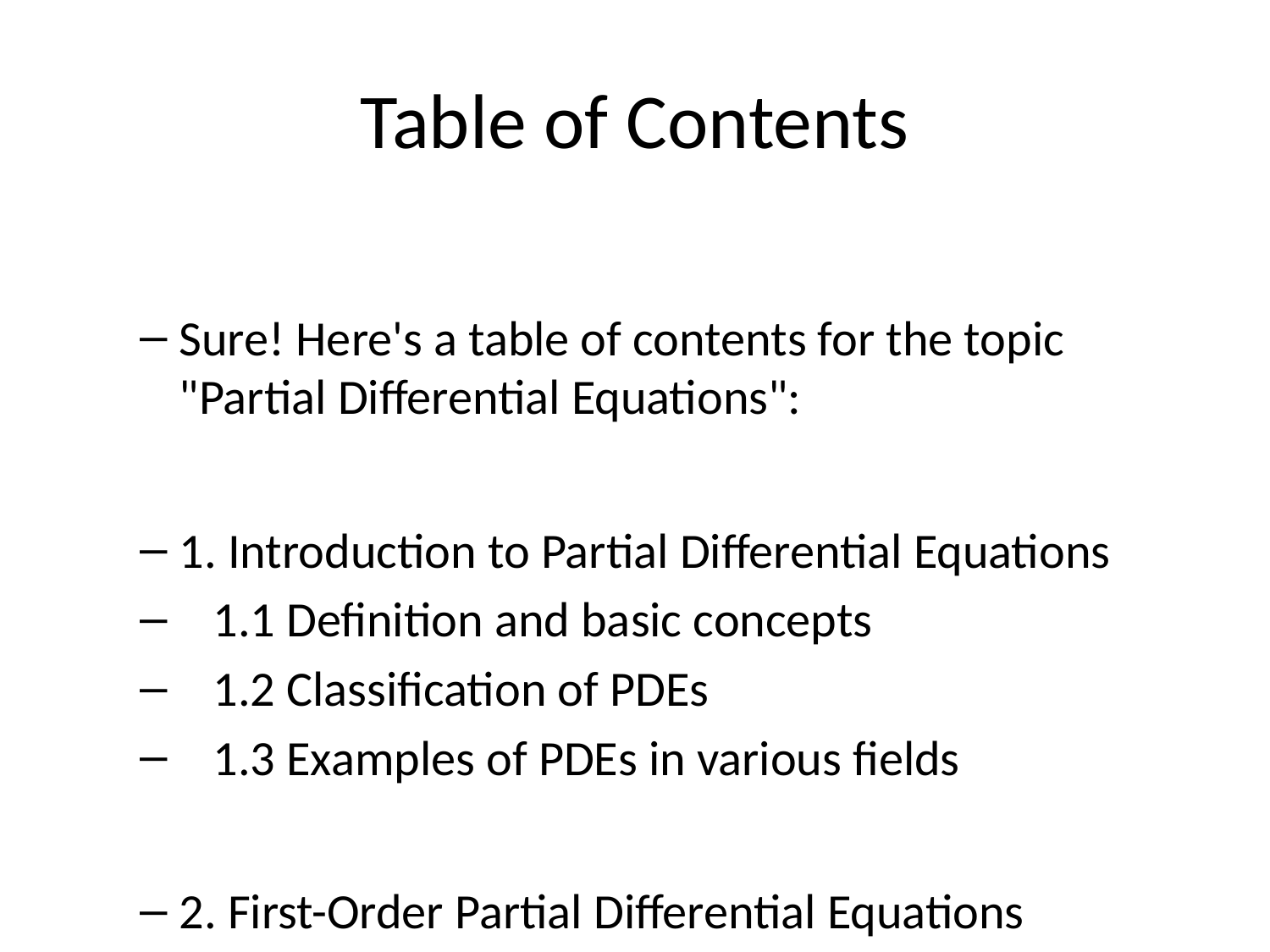

# Table of Contents

Sure! Here's a table of contents for the topic "Partial Differential Equations":

1. Introduction to Partial Differential Equations
   1.1 Definition and basic concepts
   1.2 Classification of PDEs
   1.3 Examples of PDEs in various fields

2. First-Order Partial Differential Equations
   2.1 Linear first-order PDEs
   2.2 Nonlinear first-order PDEs
   2.3 Method of characteristics

3. Second-Order Partial Differential Equations
   3.1 Linear second-order PDEs
   3.2 Boundary value problems and initial value problems
   3.3 Classification of second-order linear PDEs
   3.4 Elliptic, parabolic, and hyperbolic PDEs

4. Separation of Variables
   4.1 Introduction to separation of variables
   4.2 Solving PDEs using separation of variables
   4.3 Applications and examples

5. Fourier Series and Transforms
   5.1 Introduction to Fourier series
   5.2 Fourier transform
   5.3 Solving PDEs using Fourier series and transforms
   5.4 Applications and examples

6. Numerical Methods for Partial Differential Equations
   6.1 Finite difference methods
   6.2 Finite element methods
   6.3 Finite volume methods
   6.4 Iterative methods and convergence analysis

7. Special Topics in Partial Differential Equations
   7.1 Nonlinear PDEs and shock waves
   7.2 Solitons and integrable systems
   7.3 Stochastic PDEs and random fields
   7.4 PDEs in mathematical biology and finance

8. Applications of Partial Differential Equations
   8.1 Heat equation and diffusion processes
   8.2 Wave equation and wave propagation
   8.3 Laplace's equation and potential theory
   8.4 Fluid dynamics and the Navier-Stokes equations

9. Conclusion and Further Readings
   9.1 Summary of key concepts and techniques
   9.2 Suggestions for further study
   9.3 Recommended books and resources